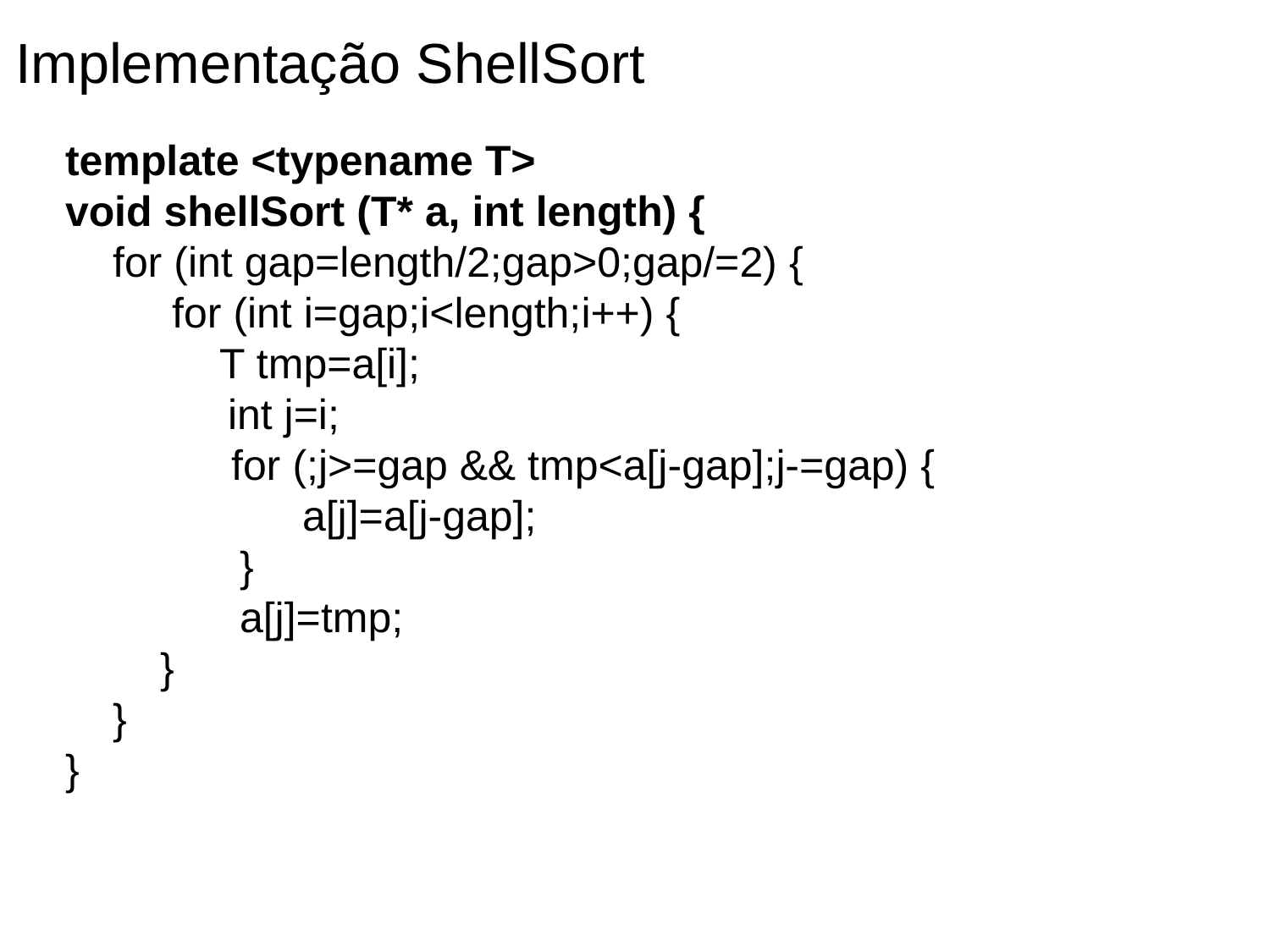

Implementação ShellSort
template <typename T>
void shellSort (T* a, int length) {
    for (int gap=length/2;gap>0;gap/=2) {
         for (int i=gap;i<length;i++) {
             T tmp=a[i];
    	   int j=i;
              for (;j>=gap && tmp<a[j-gap];j-=gap) {
                    a[j]=a[j-gap];
	    }
    	    a[j]=tmp;
        }
    }
}